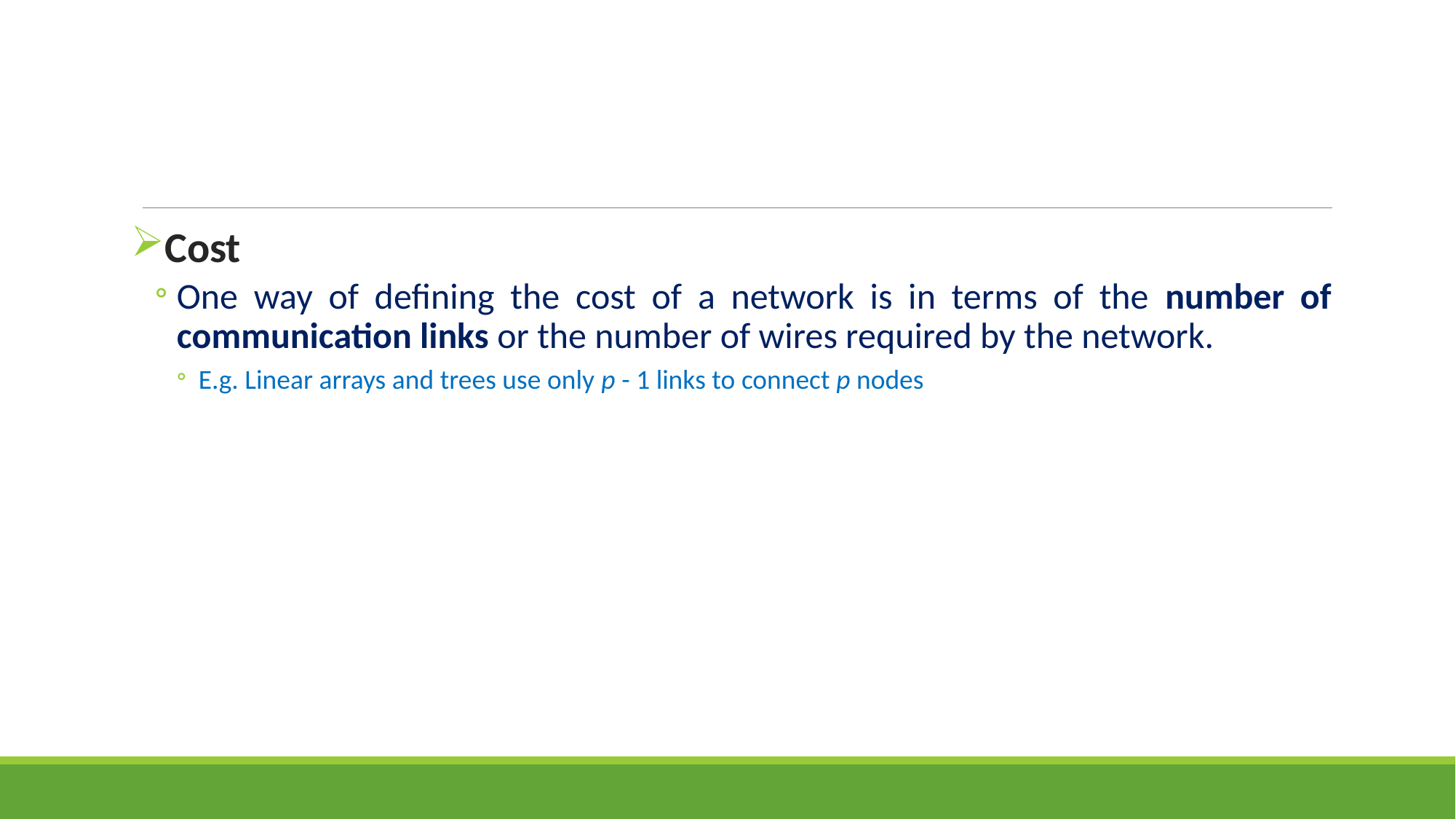

#
Cost
One way of defining the cost of a network is in terms of the number of communication links or the number of wires required by the network.
E.g. Linear arrays and trees use only p - 1 links to connect p nodes